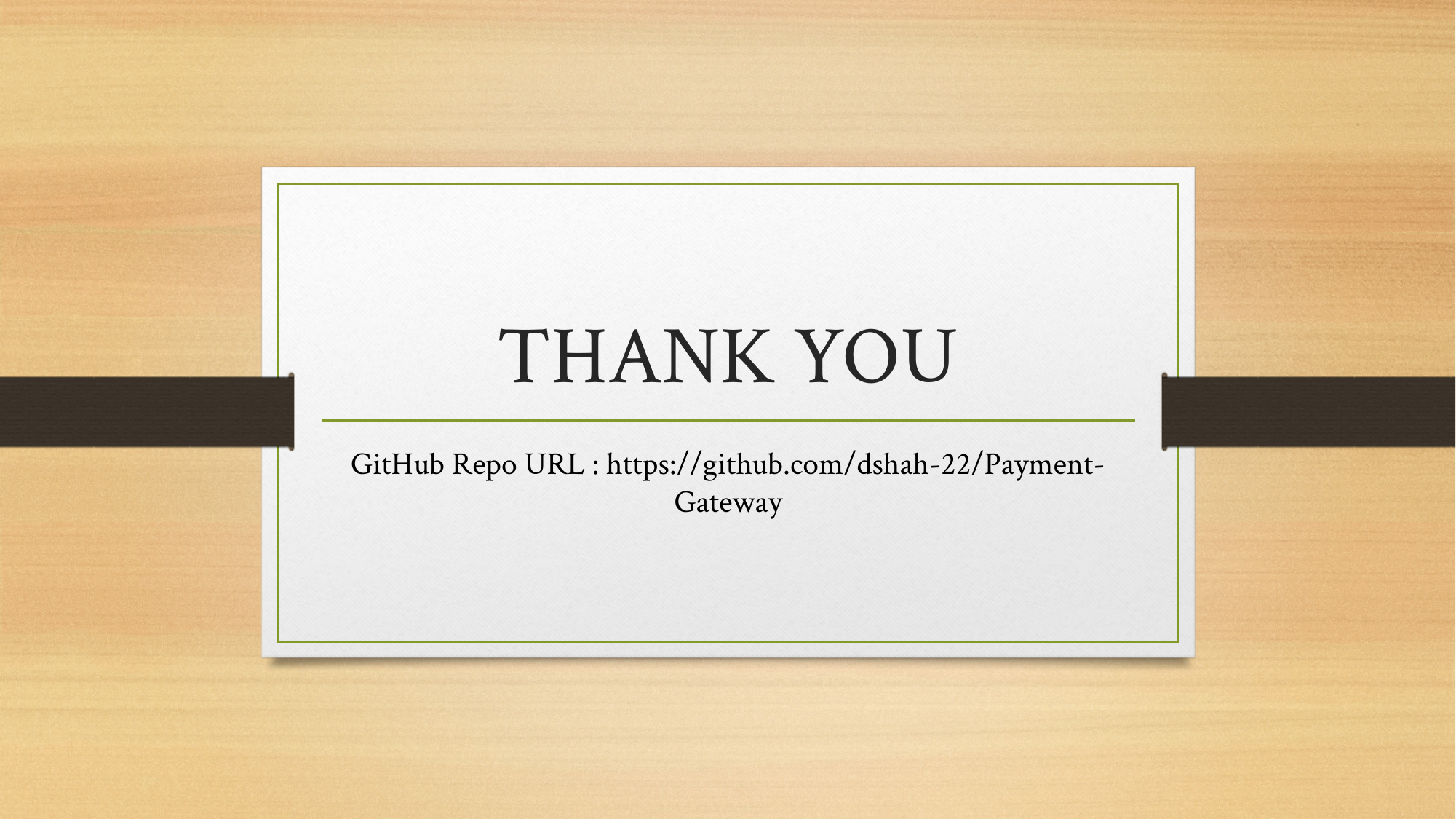

# THANK YOU
GitHub Repo URL : https://github.com/dshah-22/Payment-Gateway